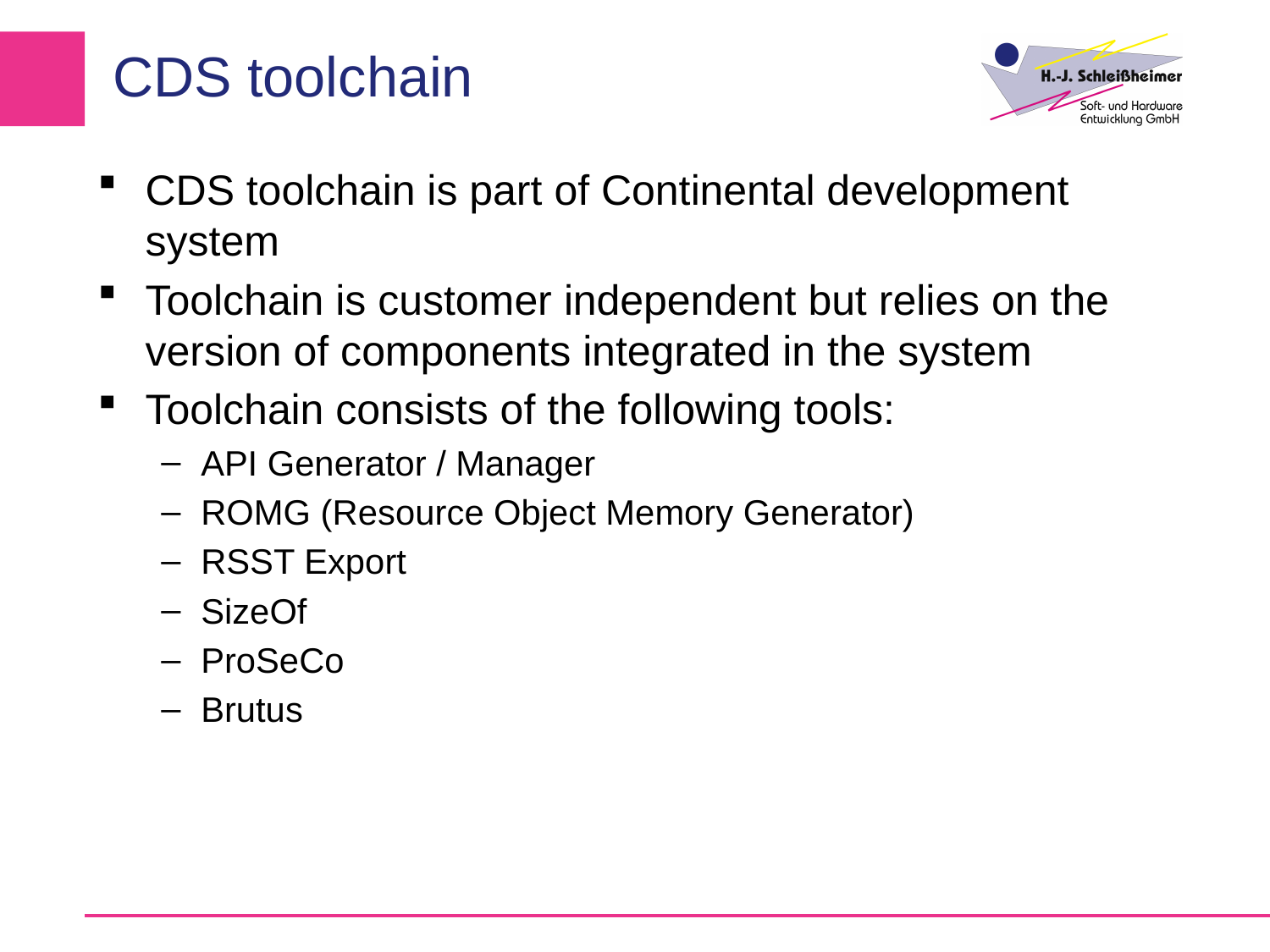

# CDS toolchain
CDS toolchain is part of Continental development system
Toolchain is customer independent but relies on the version of components integrated in the system
Toolchain consists of the following tools:
API Generator / Manager
ROMG (Resource Object Memory Generator)
RSST Export
SizeOf
ProSeCo
Brutus